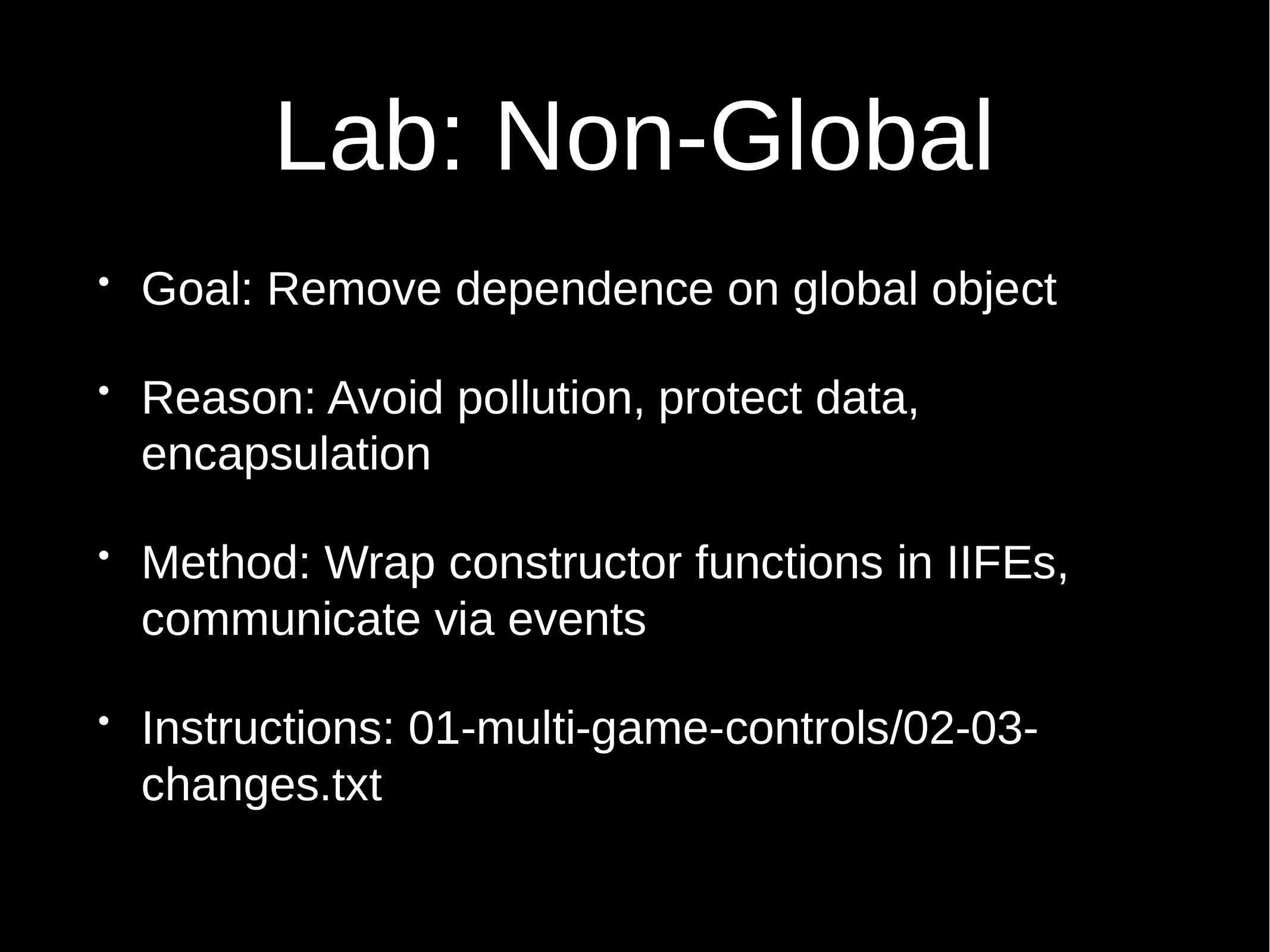

# Lab: Non-Global
Goal: Remove dependence on global object
Reason: Avoid pollution, protect data, encapsulation
Method: Wrap constructor functions in IIFEs, communicate via events
Instructions: 01-multi-game-controls/02-03-changes.txt